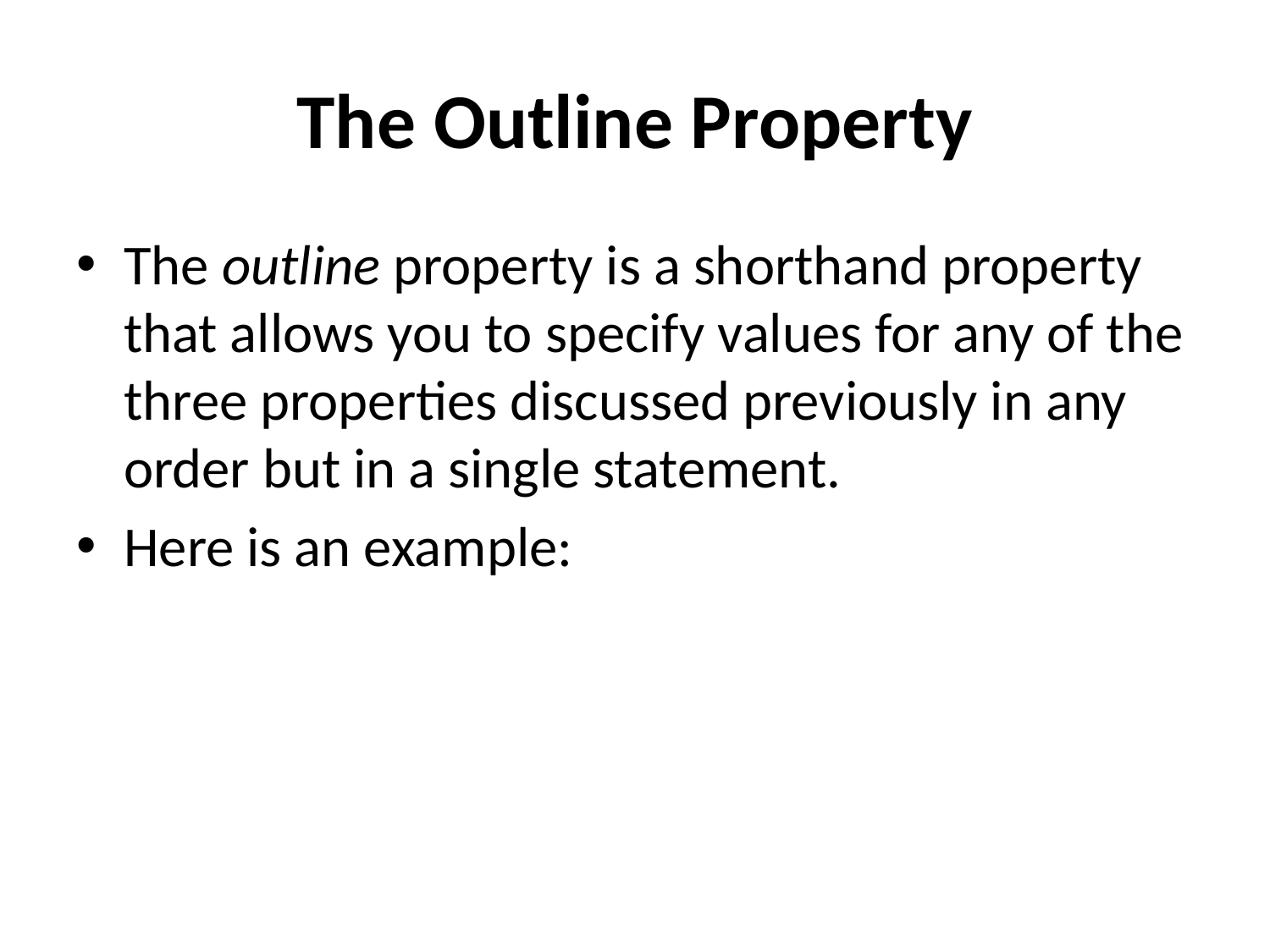

# The Outline Property
The outline property is a shorthand property that allows you to specify values for any of the three properties discussed previously in any order but in a single statement.
Here is an example: